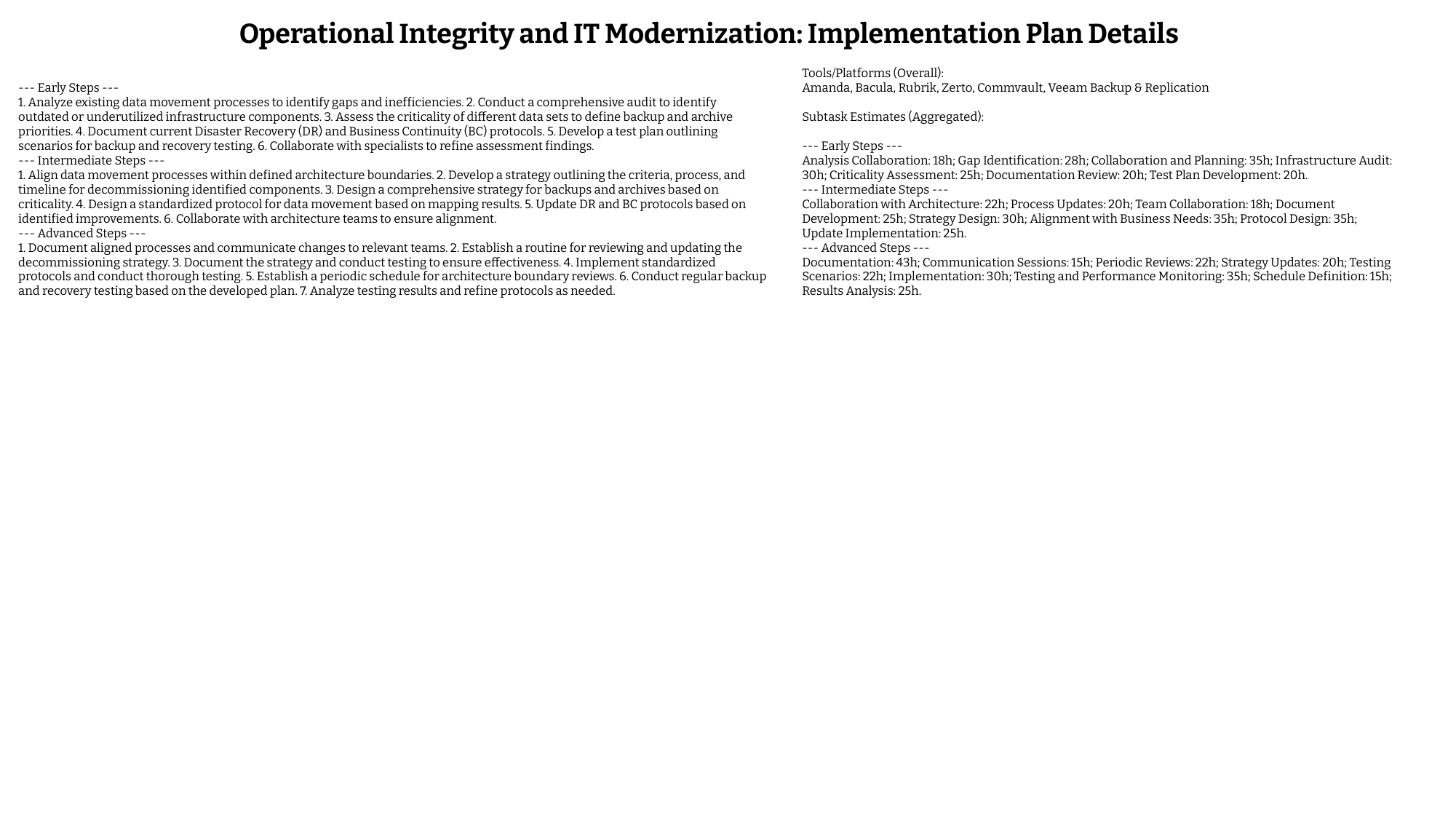

Operational Integrity and IT Modernization: Implementation Plan Details

--- Early Steps ---
1. Analyze existing data movement processes to identify gaps and inefficiencies. 2. Conduct a comprehensive audit to identify outdated or underutilized infrastructure components. 3. Assess the criticality of different data sets to define backup and archive priorities. 4. Document current Disaster Recovery (DR) and Business Continuity (BC) protocols. 5. Develop a test plan outlining scenarios for backup and recovery testing. 6. Collaborate with specialists to refine assessment findings.
--- Intermediate Steps ---
1. Align data movement processes within defined architecture boundaries. 2. Develop a strategy outlining the criteria, process, and timeline for decommissioning identified components. 3. Design a comprehensive strategy for backups and archives based on criticality. 4. Design a standardized protocol for data movement based on mapping results. 5. Update DR and BC protocols based on identified improvements. 6. Collaborate with architecture teams to ensure alignment.
--- Advanced Steps ---
1. Document aligned processes and communicate changes to relevant teams. 2. Establish a routine for reviewing and updating the decommissioning strategy. 3. Document the strategy and conduct testing to ensure effectiveness. 4. Implement standardized protocols and conduct thorough testing. 5. Establish a periodic schedule for architecture boundary reviews. 6. Conduct regular backup and recovery testing based on the developed plan. 7. Analyze testing results and refine protocols as needed.

Tools/Platforms (Overall):
Amanda, Bacula, Rubrik, Zerto, Commvault, Veeam Backup & Replication

Subtask Estimates (Aggregated):

--- Early Steps ---
Analysis Collaboration: 18h; Gap Identification: 28h; Collaboration and Planning: 35h; Infrastructure Audit: 30h; Criticality Assessment: 25h; Documentation Review: 20h; Test Plan Development: 20h.
--- Intermediate Steps ---
Collaboration with Architecture: 22h; Process Updates: 20h; Team Collaboration: 18h; Document Development: 25h; Strategy Design: 30h; Alignment with Business Needs: 35h; Protocol Design: 35h; Update Implementation: 25h.
--- Advanced Steps ---
Documentation: 43h; Communication Sessions: 15h; Periodic Reviews: 22h; Strategy Updates: 20h; Testing Scenarios: 22h; Implementation: 30h; Testing and Performance Monitoring: 35h; Schedule Definition: 15h; Results Analysis: 25h.